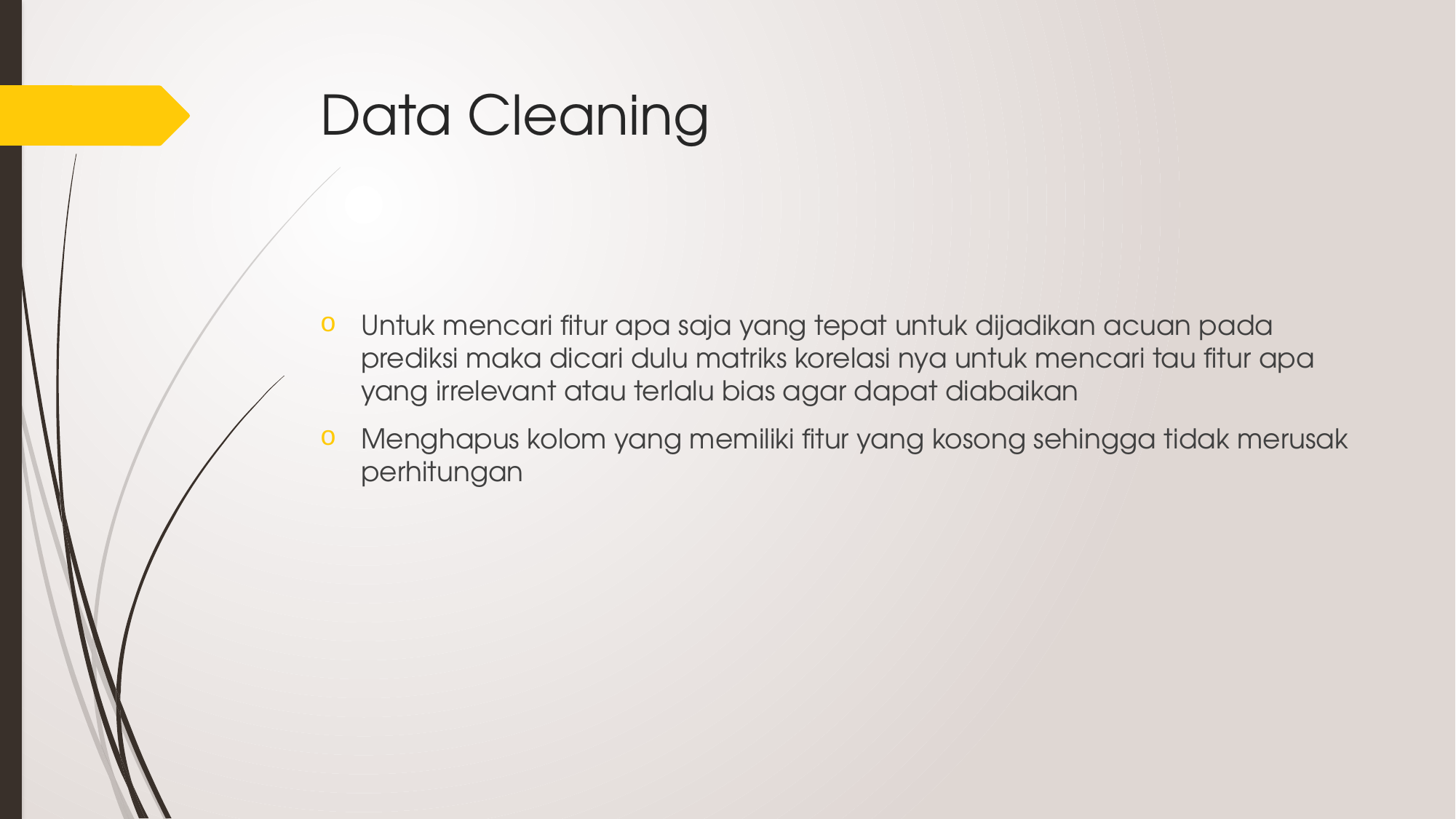

# Data Cleaning

Untuk mencari fitur apa saja yang tepat untuk dijadikan acuan pada prediksi maka dicari dulu matriks korelasi nya untuk mencari tau fitur apa yang irrelevant atau terlalu bias agar dapat diabaikan
Menghapus kolom yang memiliki fitur yang kosong sehingga tidak merusak perhitungan